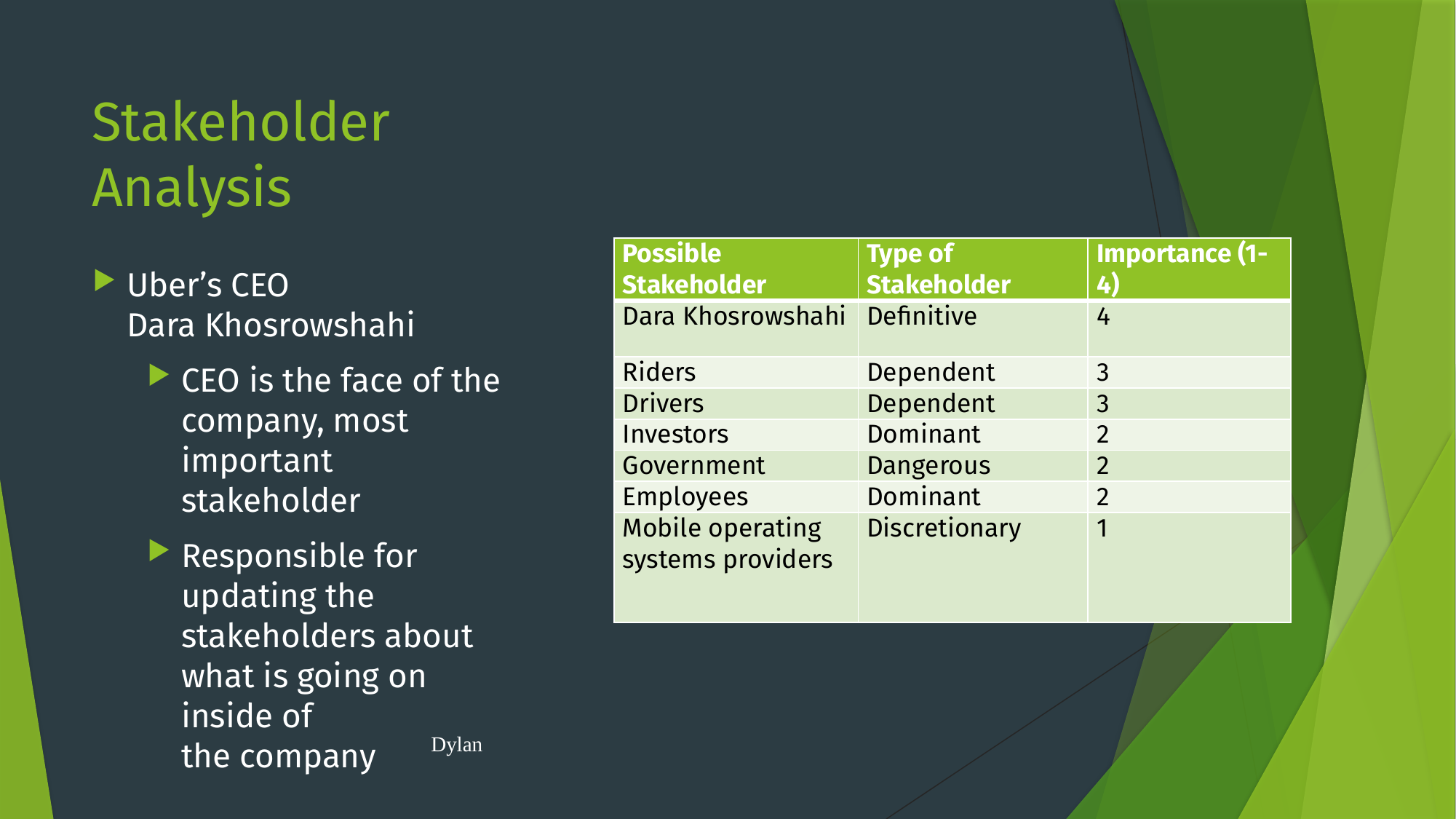

# Stakeholder Analysis
| Possible Stakeholder | Type of Stakeholder | Importance (1-4) |
| --- | --- | --- |
| Dara Khosrowshahi | Definitive | 4 |
| Riders | Dependent | 3 |
| Drivers | Dependent | 3 |
| Investors | Dominant | 2 |
| Government | Dangerous | 2 |
| Employees | Dominant | 2 |
| Mobile operating systems providers | Discretionary | 1 |
Uber’s CEO Dara Khosrowshahi
CEO is the face of the company, most important stakeholder
Responsible for updating the stakeholders about what is going on inside of the company

Dylan